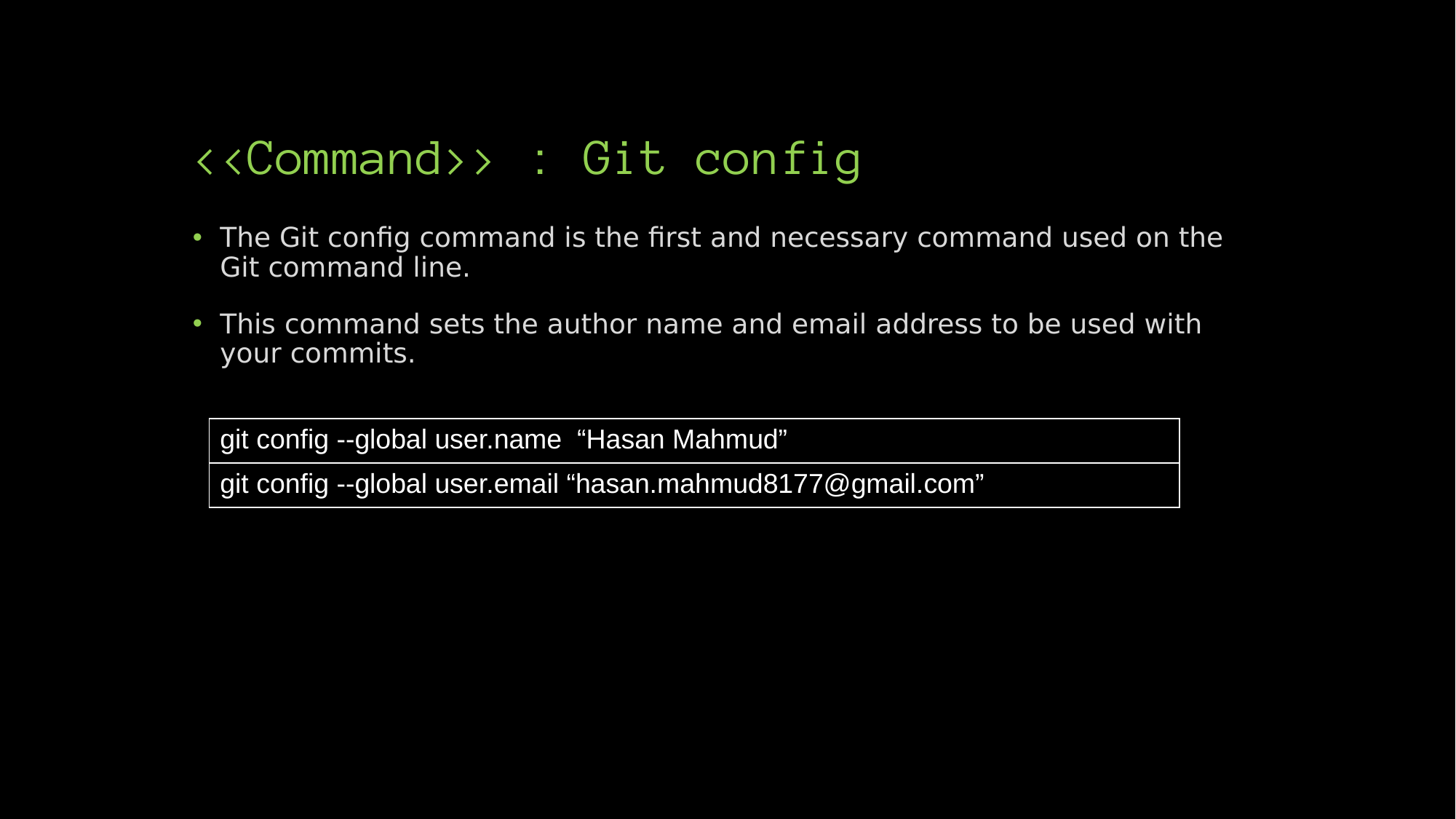

# <<Command>> : Git config
The Git config command is the first and necessary command used on the Git command line.
This command sets the author name and email address to be used with your commits.
| git config --global user.name  “Hasan Mahmud” |
| --- |
| git config --global user.email “hasan.mahmud8177@gmail.com” |